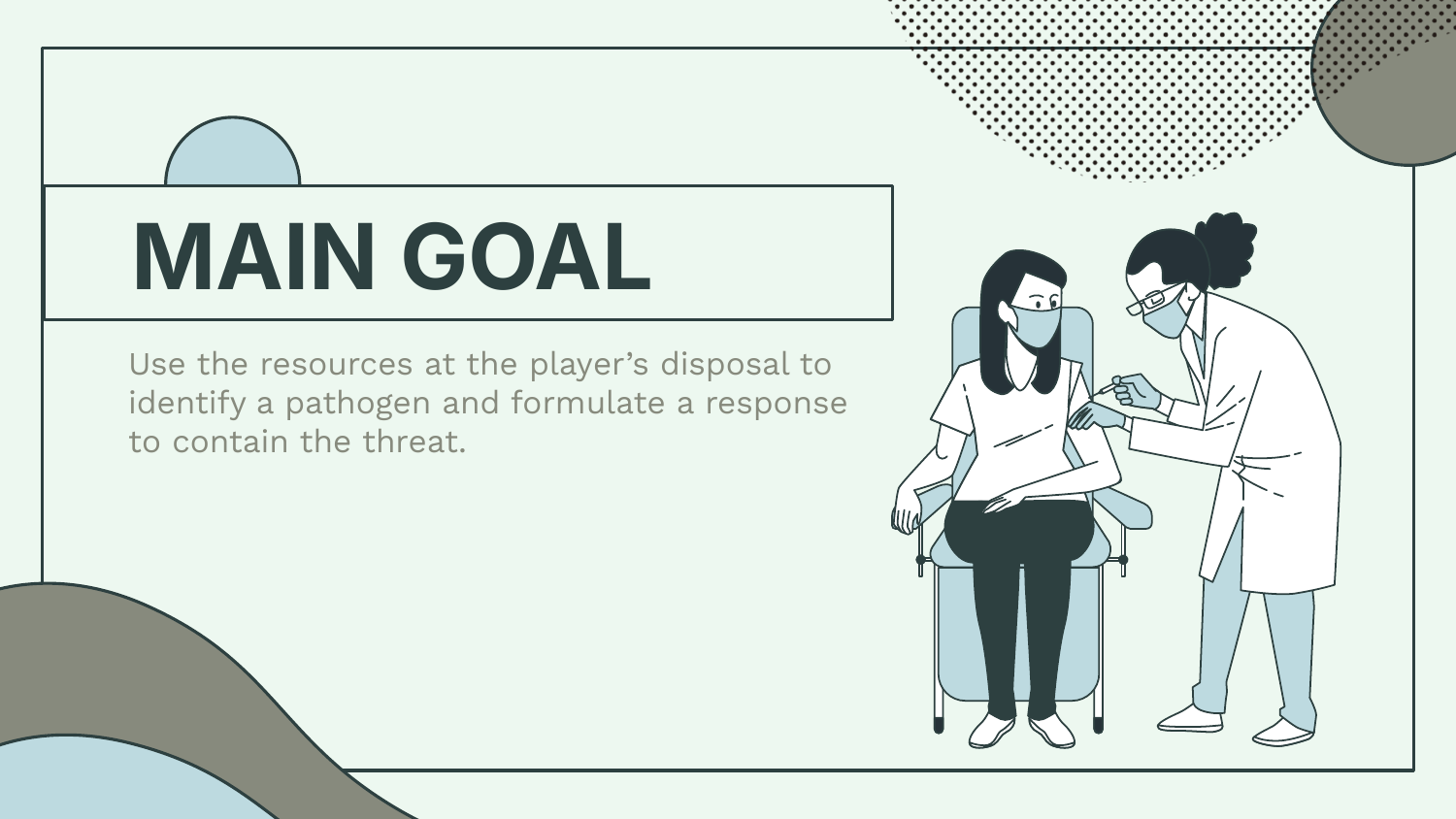

# MAIN GOAL

Use the resources at the player’s disposal to identify a pathogen and formulate a response to contain the threat.